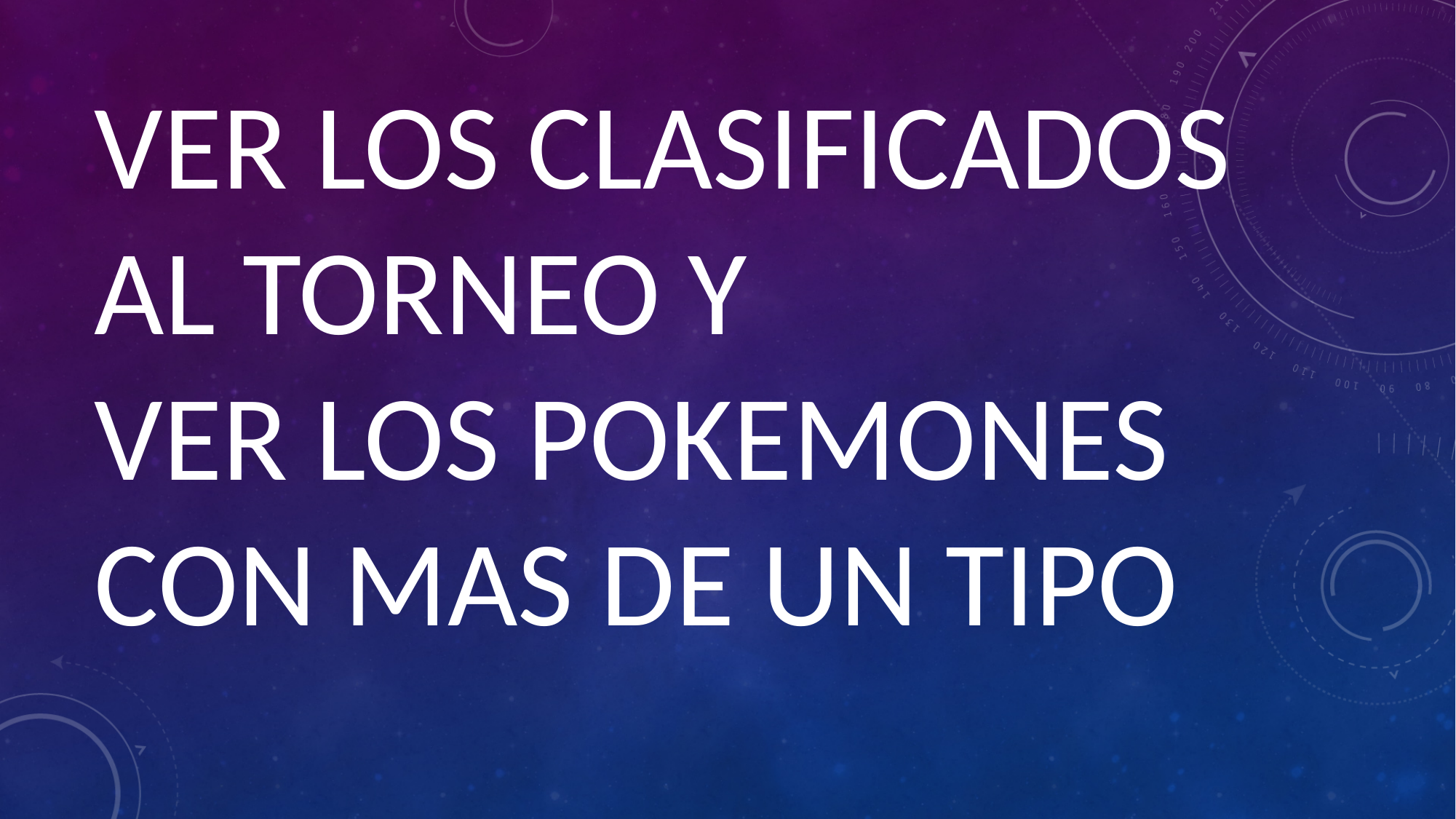

# Ver los clasificados al torneo y Ver los pokemones con mas de un tipo